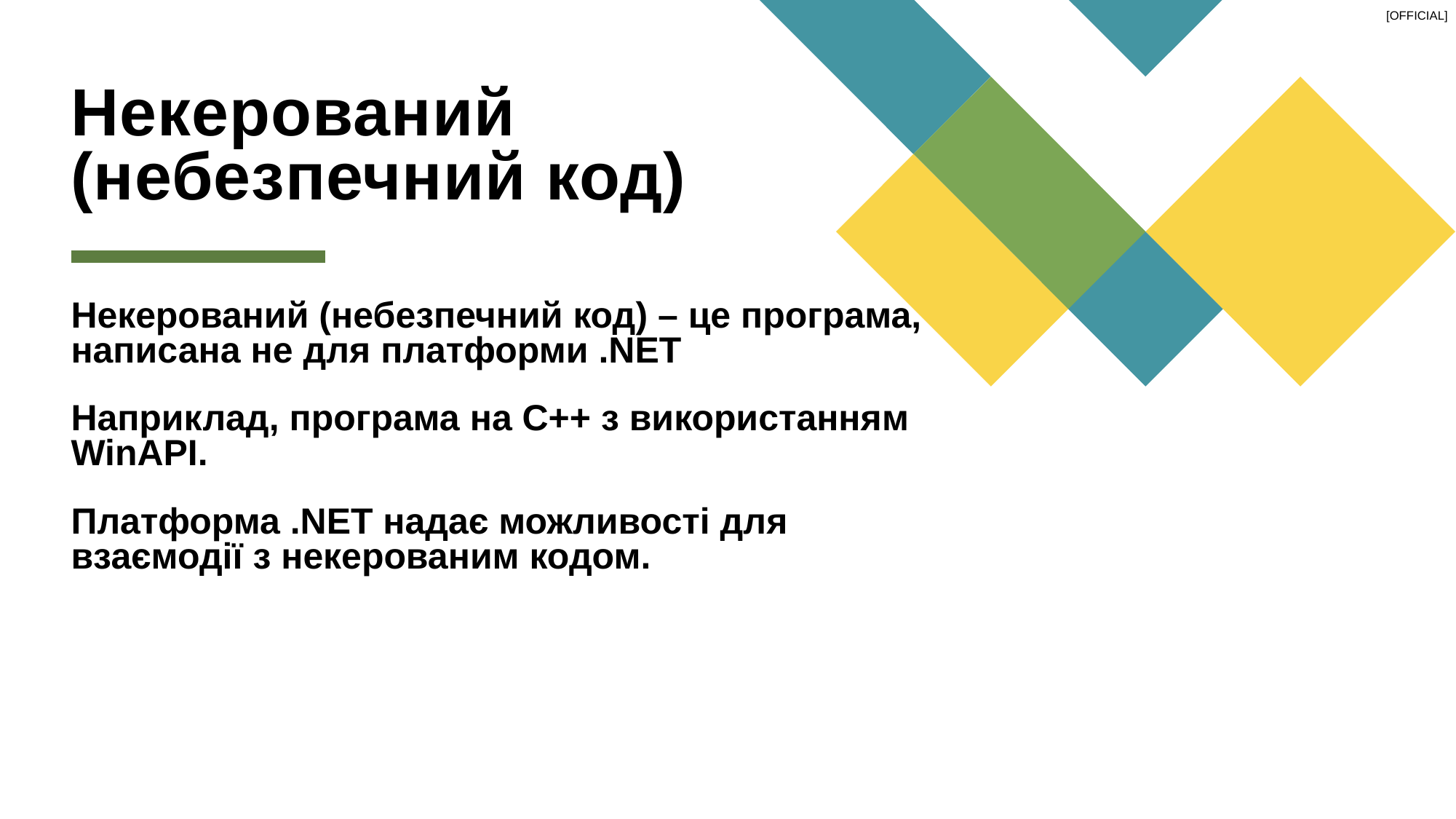

# Некерований (небезпечний код)
Некерований (небезпечний код) – це програма, написана не для платформи .NET
Наприклад, програма на С++ з використанням WinAPI.
Платформа .NET надає можливості для взаємодії з некерованим кодом.